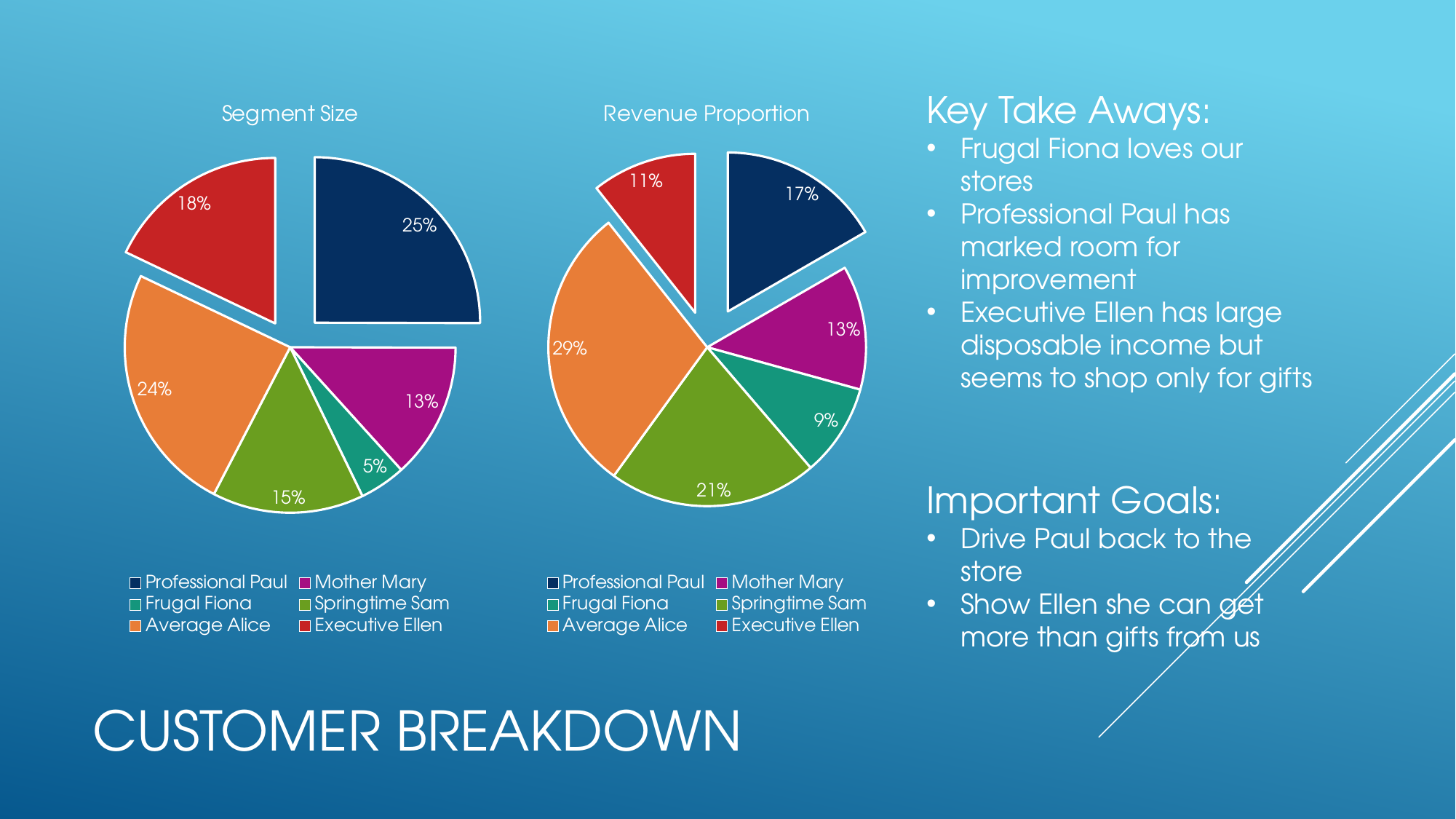

### Chart: Segment Size

| Category | Segment Size |
|---|---|
| Professional Paul | 0.2503564299971486 |
| Mother Mary | 0.1324493869404049 |
| Frugal Fiona | 0.04519532363843741 |
| Springtime Sam | 0.14827487881380097 |
| Average Alice | 0.24451097804391217 |
| Executive Ellen | 0.179213002566296 |

### Chart: Revenue Proportion

| Category | Revenue Proportion |
|---|---|
| Professional Paul | 0.16666310519861294 |
| Mother Mary | 0.12634913408092535 |
| Frugal Fiona | 0.09409527829383588 |
| Springtime Sam | 0.2128679725327117 |
| Average Alice | 0.29330491821558036 |
| Executive Ellen | 0.10671959167833385 |
Key Take Aways:
Frugal Fiona loves our stores
Professional Paul has marked room for improvement
Executive Ellen has large disposable income but seems to shop only for gifts
Important Goals:
Drive Paul back to the store
Show Ellen she can get more than gifts from us
# Customer Breakdown